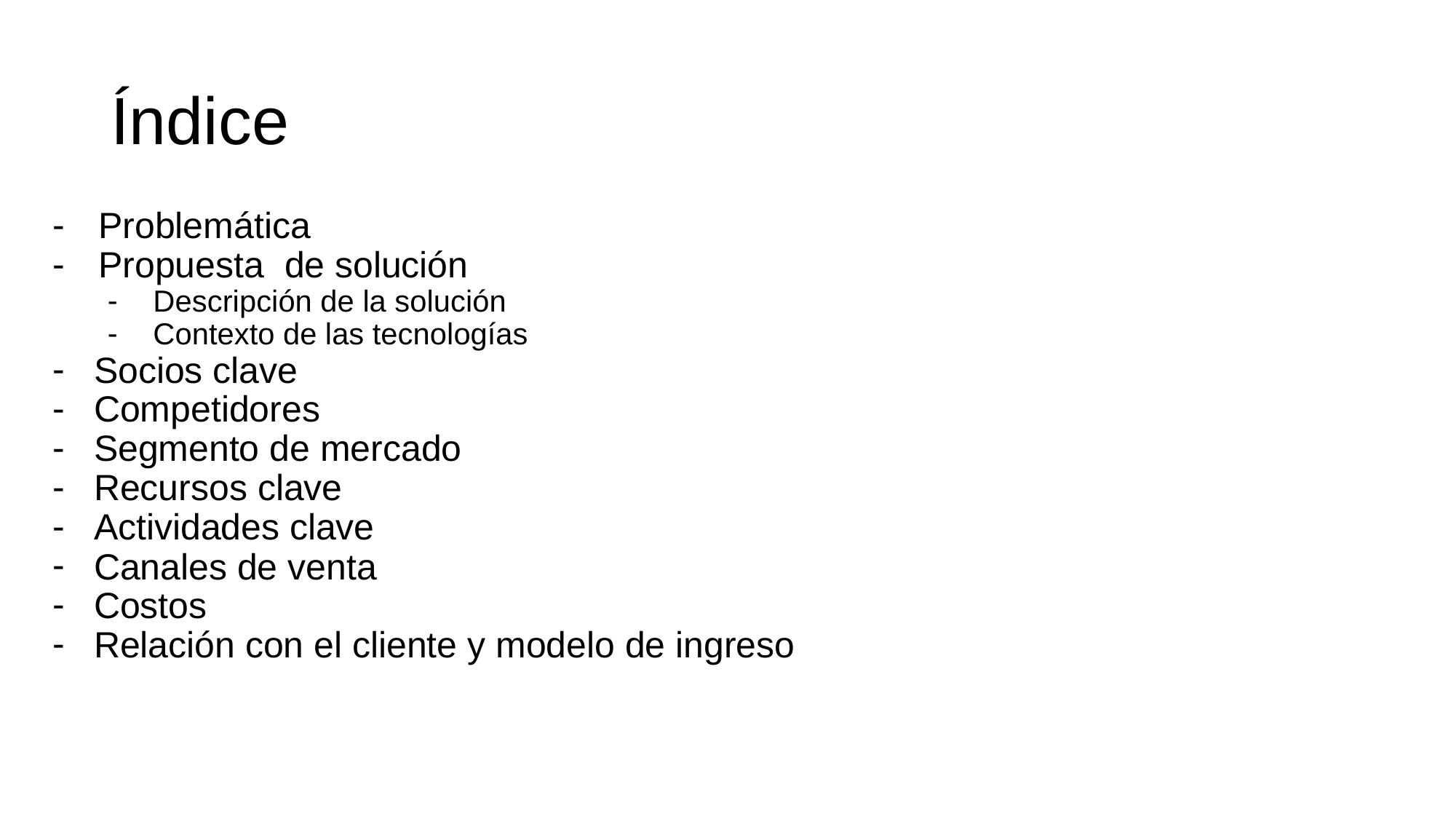

Índice
Problemática
Propuesta  de solución
Descripción de la solución
Contexto de las tecnologías
Socios clave
Competidores
Segmento de mercado
Recursos clave
Actividades clave
Canales de venta
Costos
Relación con el cliente y modelo de ingreso